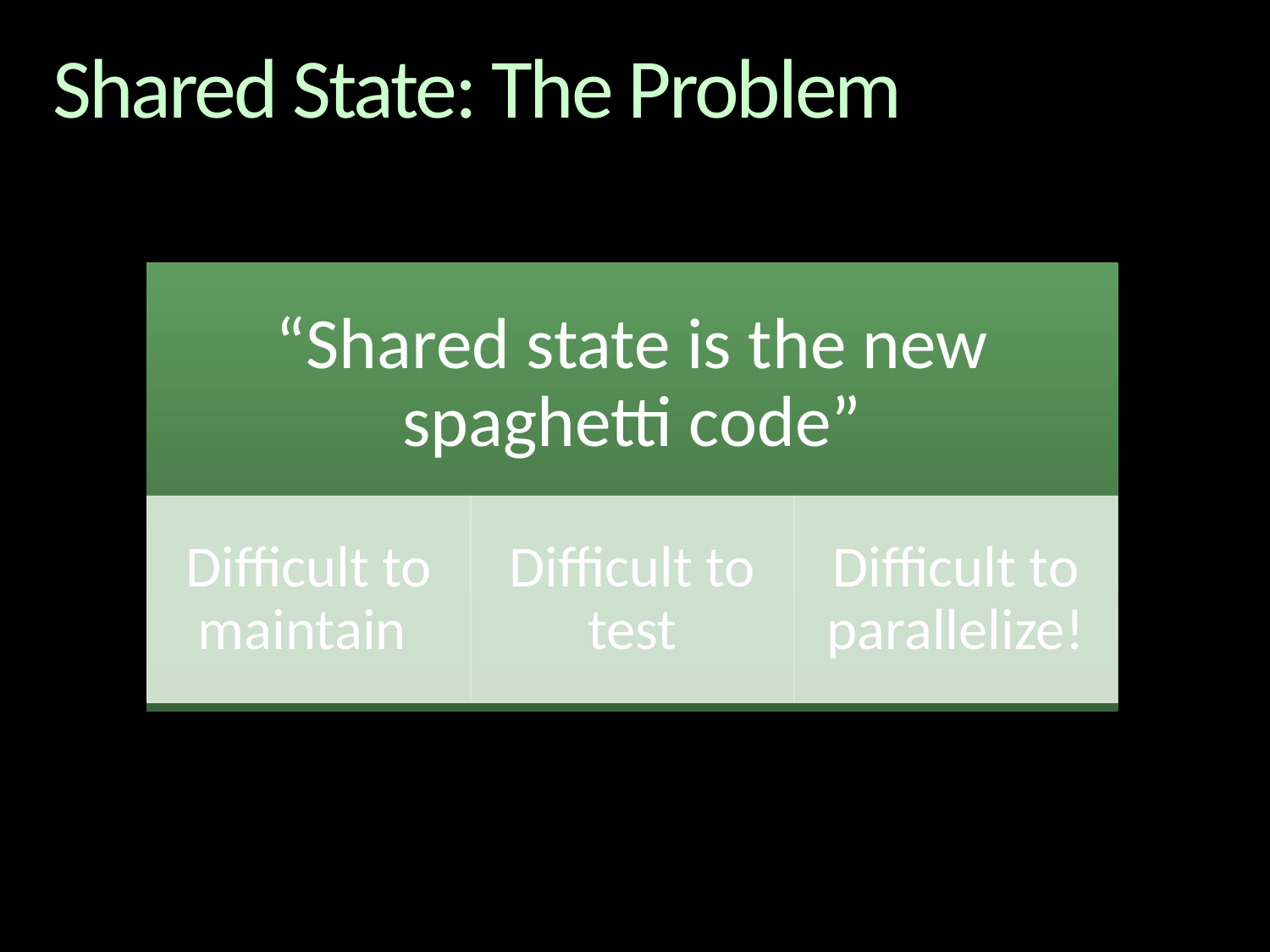

# Shared State: The Problem
“Shared state is the new spaghetti code”
Difficult to maintain
Difficult to test
Difficult to parallelize!